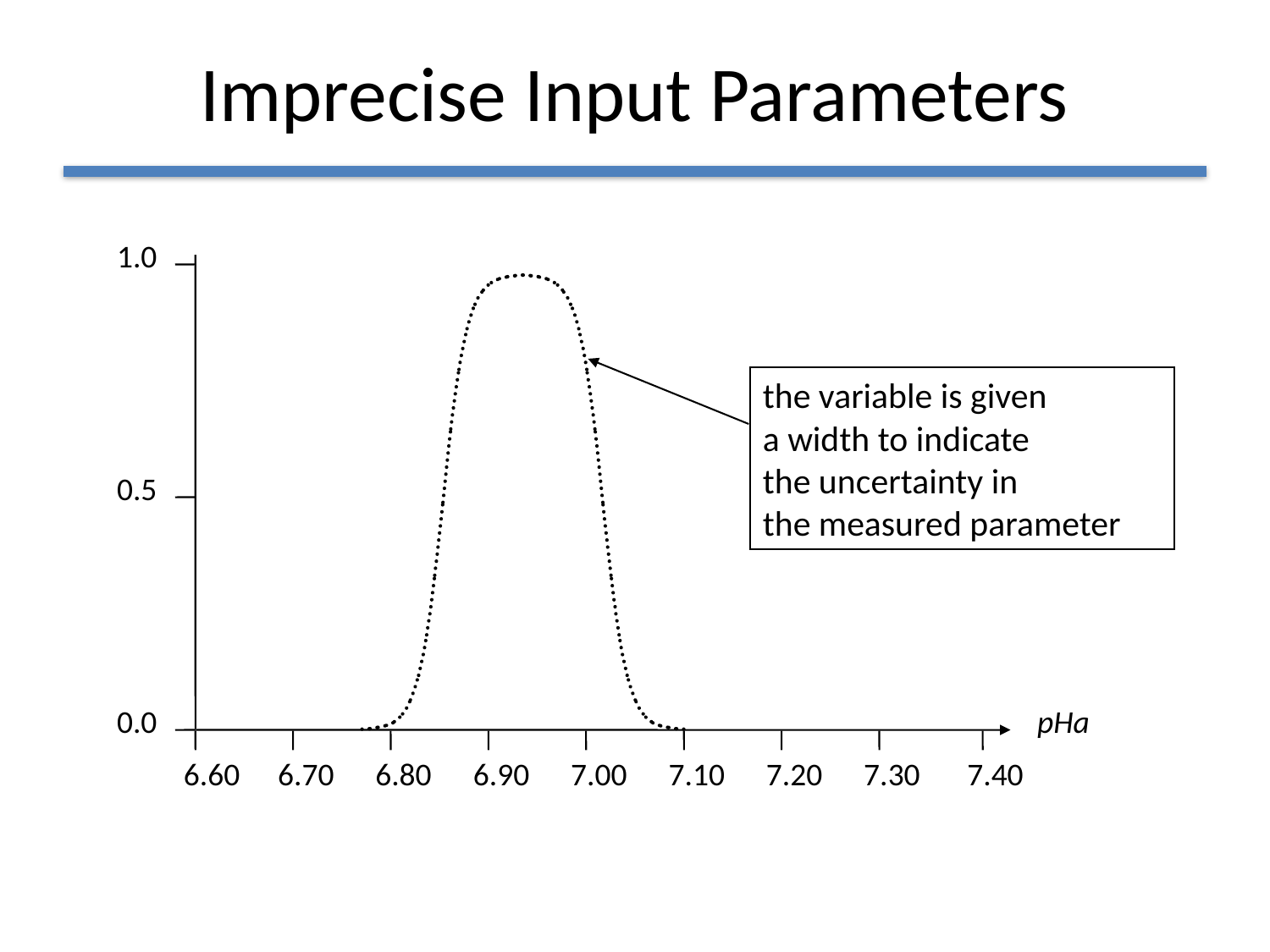

# Imprecise Input Parameters
1.0

the variable is given
a width to indicate
the uncertainty in
the measured parameter
0.5

0.0
pHa

6.60
6.70
6.80
6.90
7.00
7.10
7.20
7.30
7.40